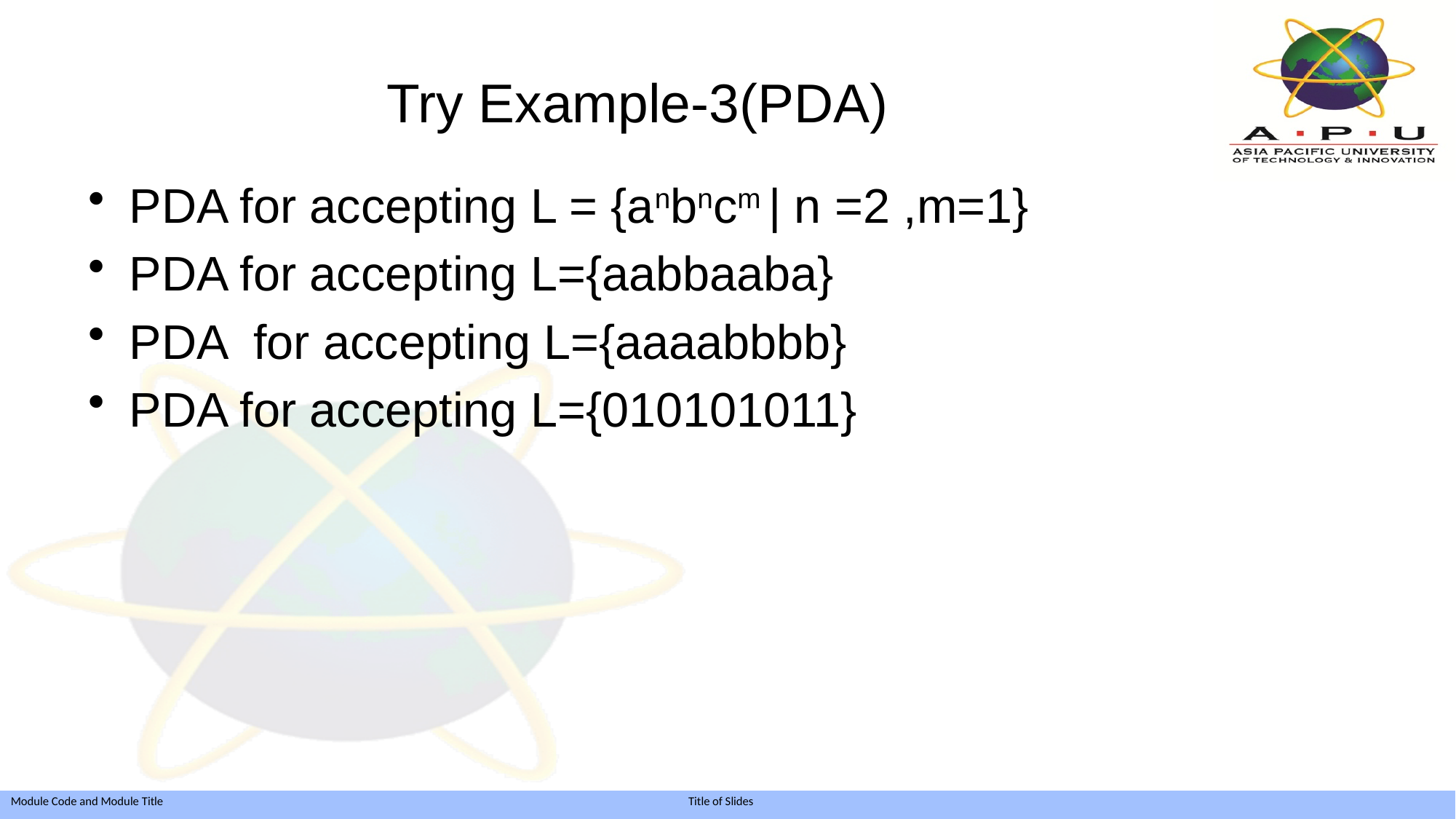

# Try Example-3(PDA)
PDA for accepting L = {anbncm | n =2 ,m=1}
PDA for accepting L={aabbaaba}
PDA  for accepting L={aaaabbbb}
PDA for accepting L={010101011}